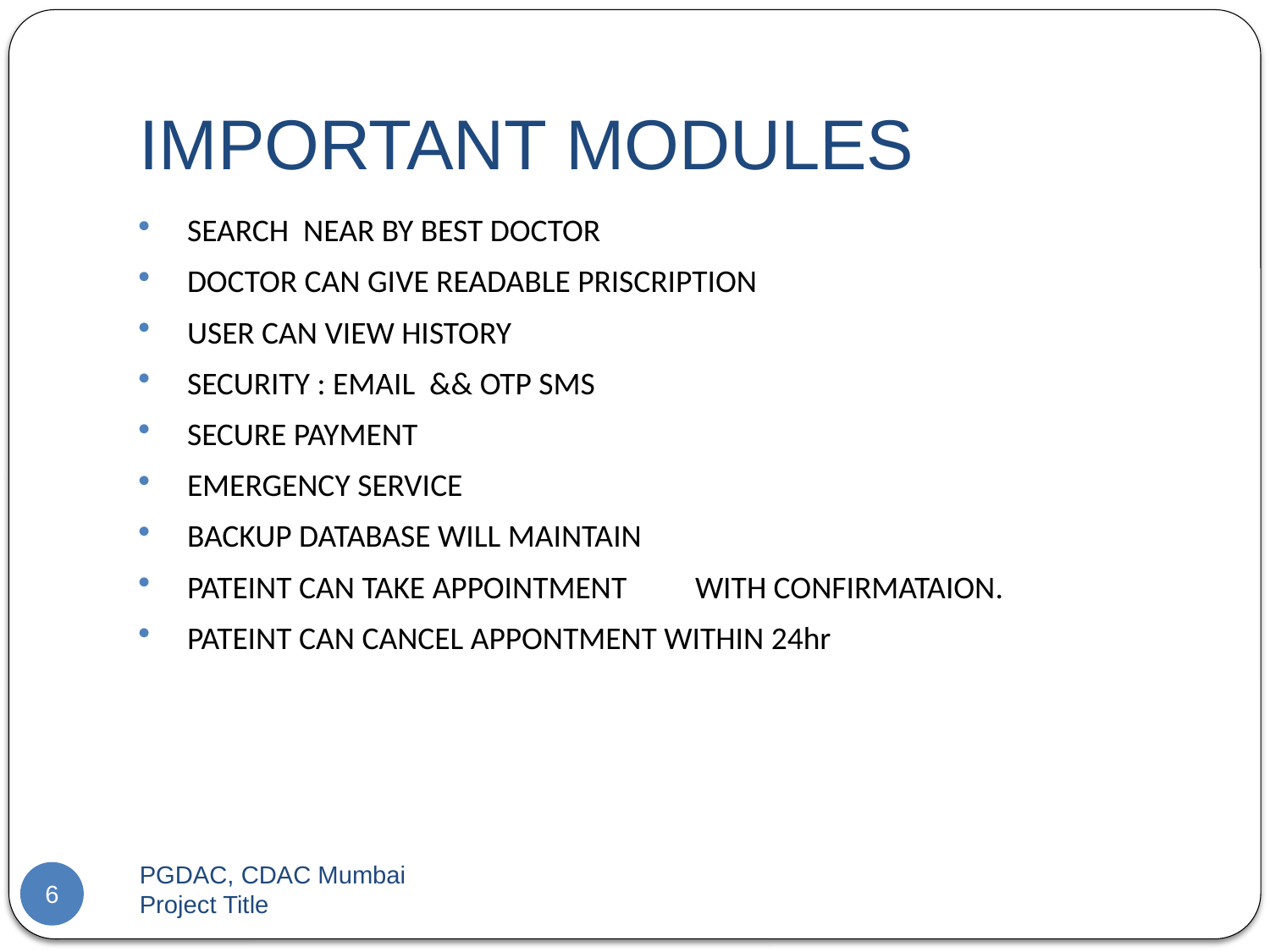

# IMPORTANT MODULES
SEARCH  NEAR BY BEST DOCTOR
DOCTOR CAN GIVE READABLE PRISCRIPTION
USER CAN VIEW HISTORY
SECURITY : EMAIL  && OTP SMS
SECURE PAYMENT
EMERGENCY SERVICE
BACKUP DATABASE WILL MAINTAIN
PATEINT CAN TAKE APPOINTMENT 	WITH CONFIRMATAION.
PATEINT CAN CANCEL APPONTMENT WITHIN 24hr
PGDAC, CDAC Mumbai 		Project Title
6